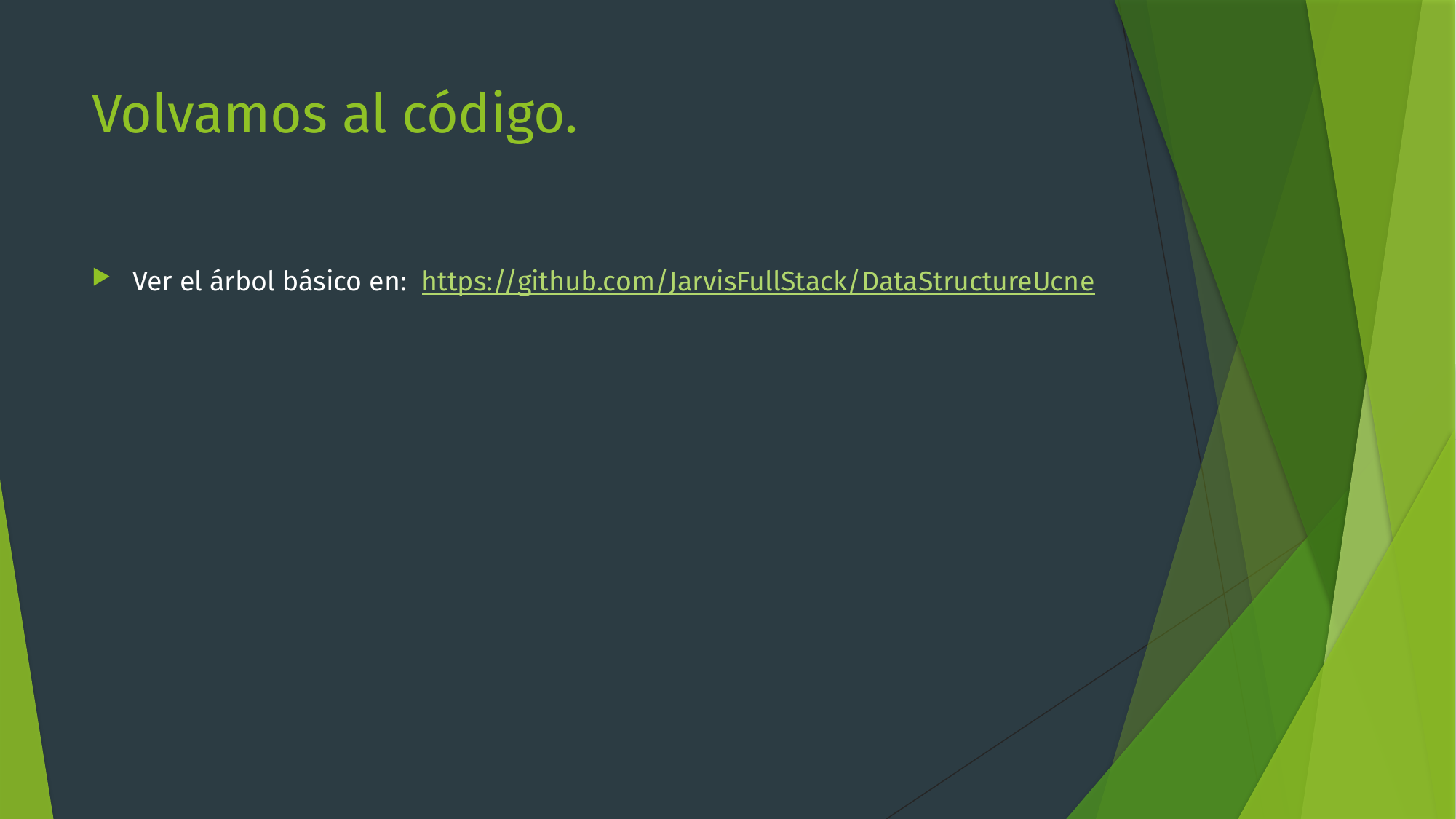

# Volvamos al código.
Ver el árbol básico en:  https://github.com/JarvisFullStack/DataStructureUcne